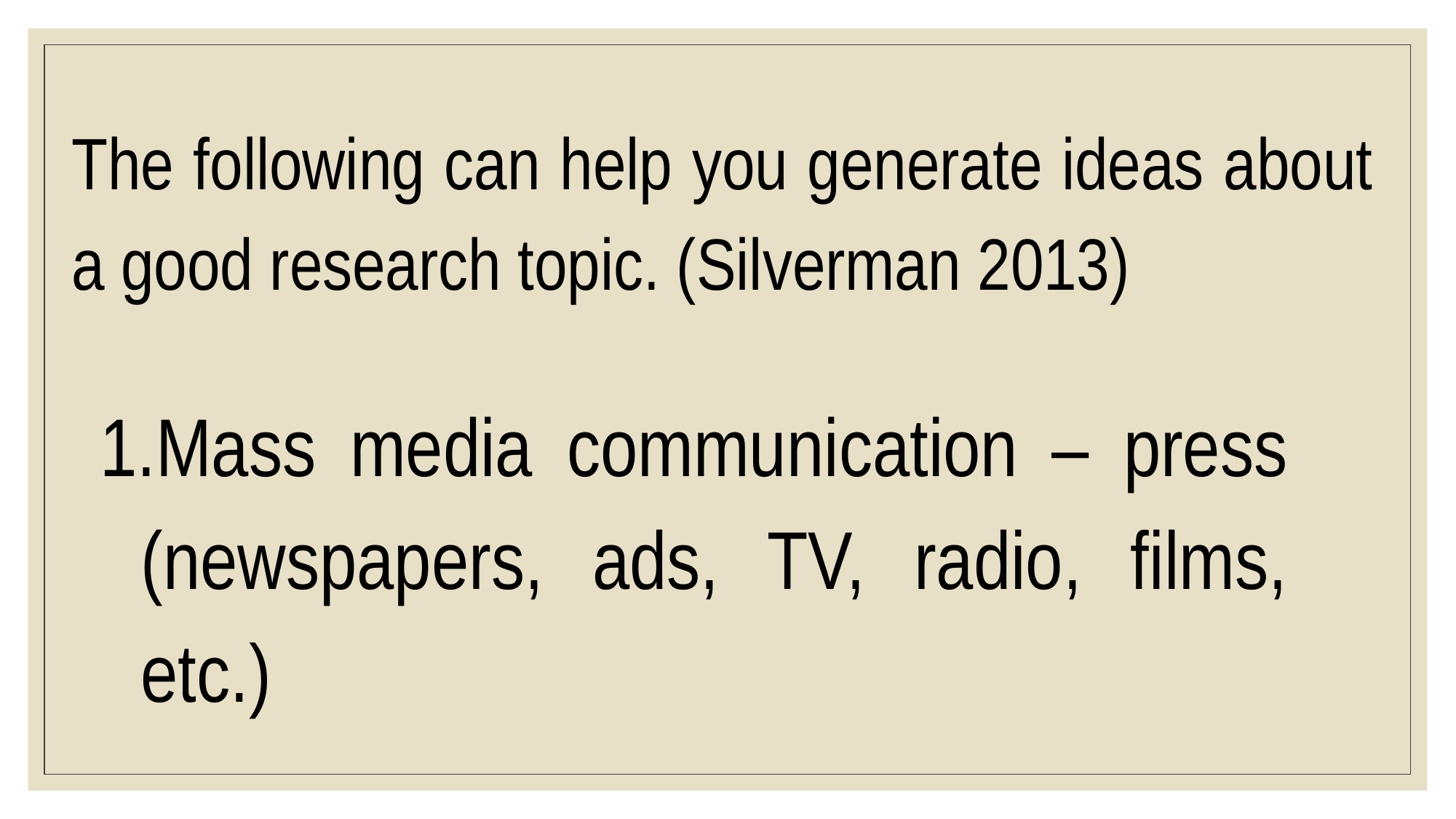

The following can help you generate ideas about a good research topic. (Silverman 2013)
Mass media communication – press (newspapers, ads, TV, radio, films, etc.)